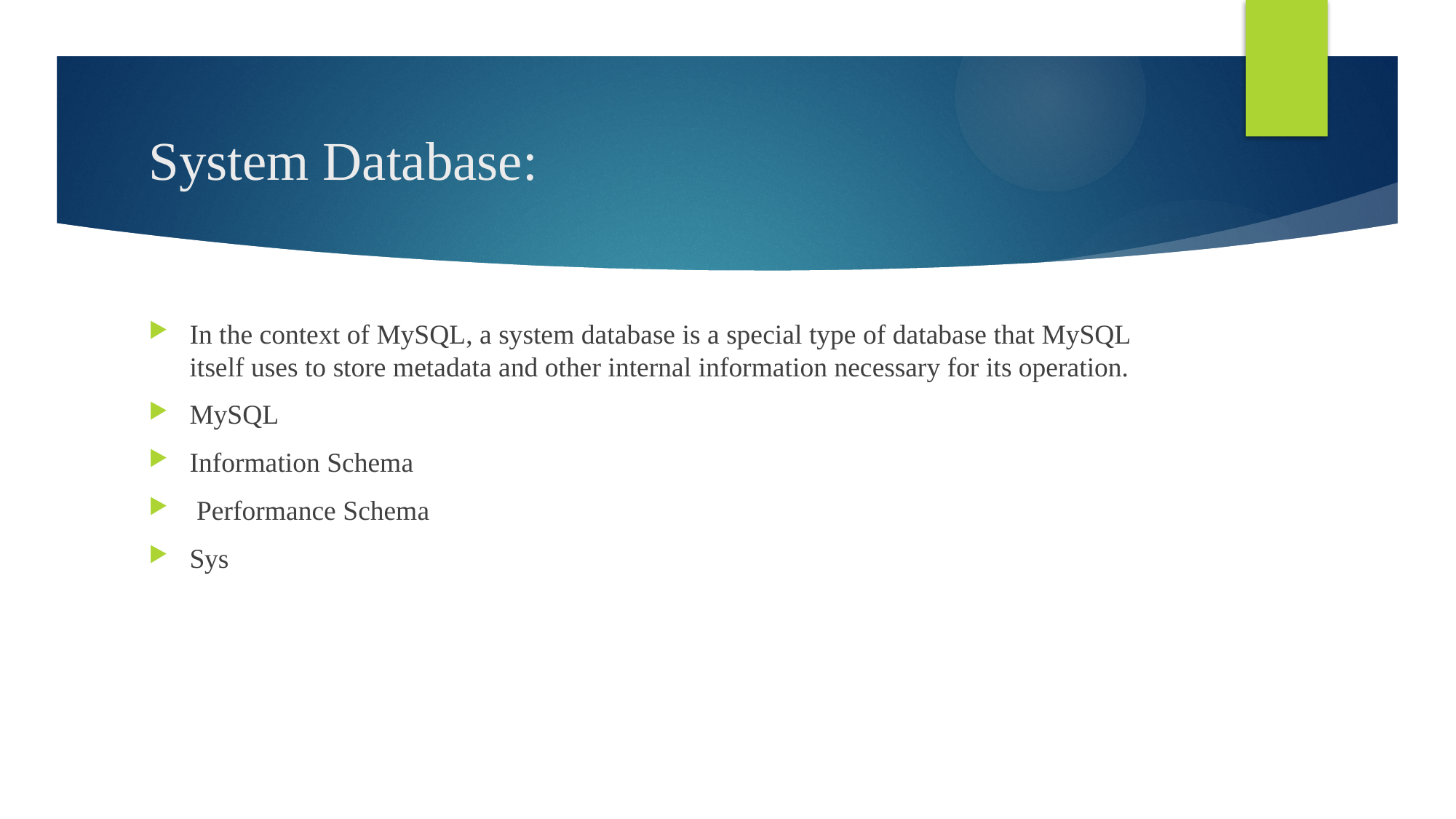

# System Database:
In the context of MySQL, a system database is a special type of database that MySQL itself uses to store metadata and other internal information necessary for its operation.
MySQL
Information Schema
 Performance Schema
Sys